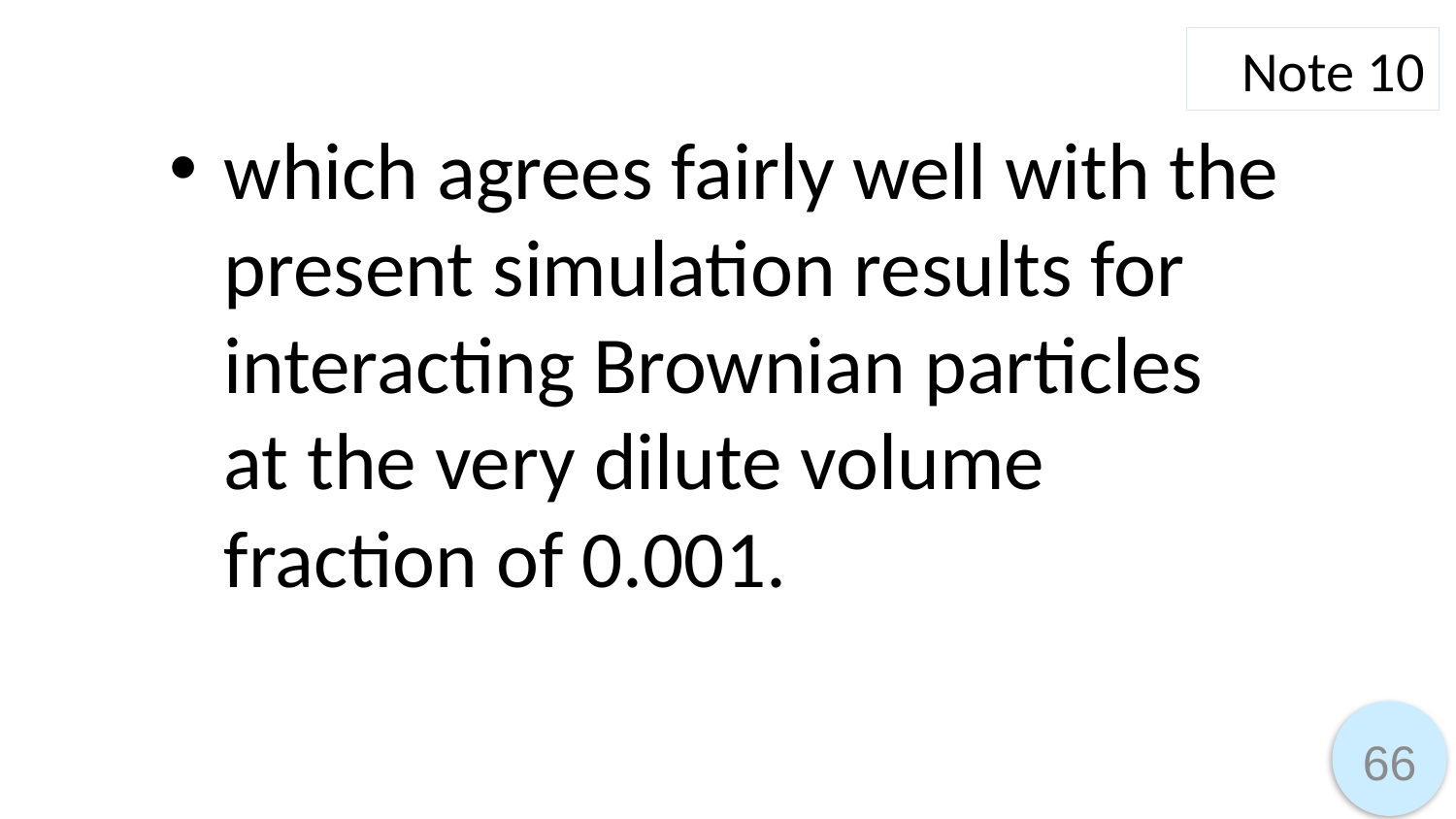

Note 10
which agrees fairly well with the present simulation results for interacting Brownian particles at the very dilute volume fraction of 0.001.
66